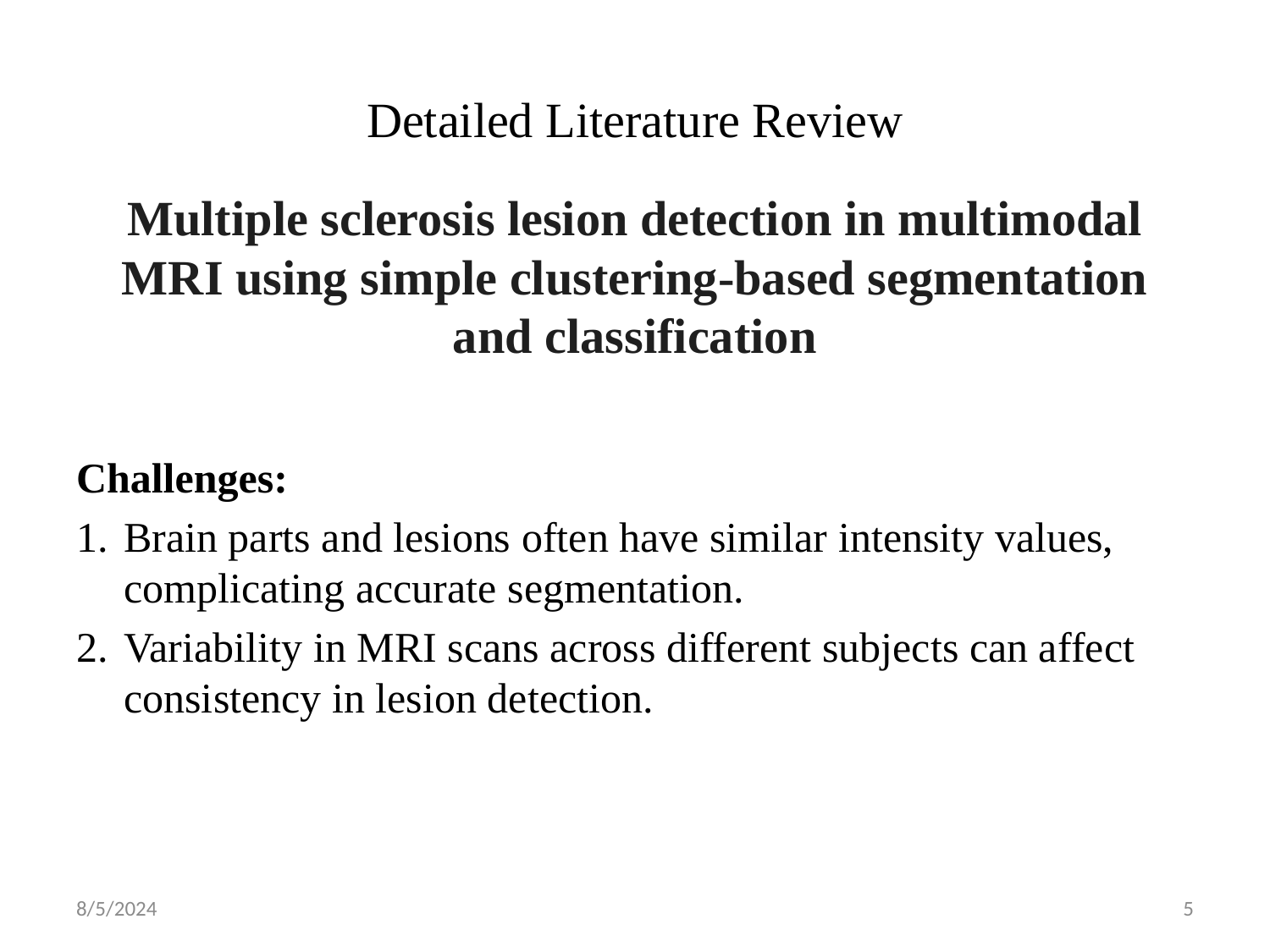

# Detailed Literature Review
Multiple sclerosis lesion detection in multimodal MRI using simple clustering-based segmentation and classification

Challenges:
Brain parts and lesions often have similar intensity values, complicating accurate segmentation.
Variability in MRI scans across different subjects can affect consistency in lesion detection.

8/5/2024
5